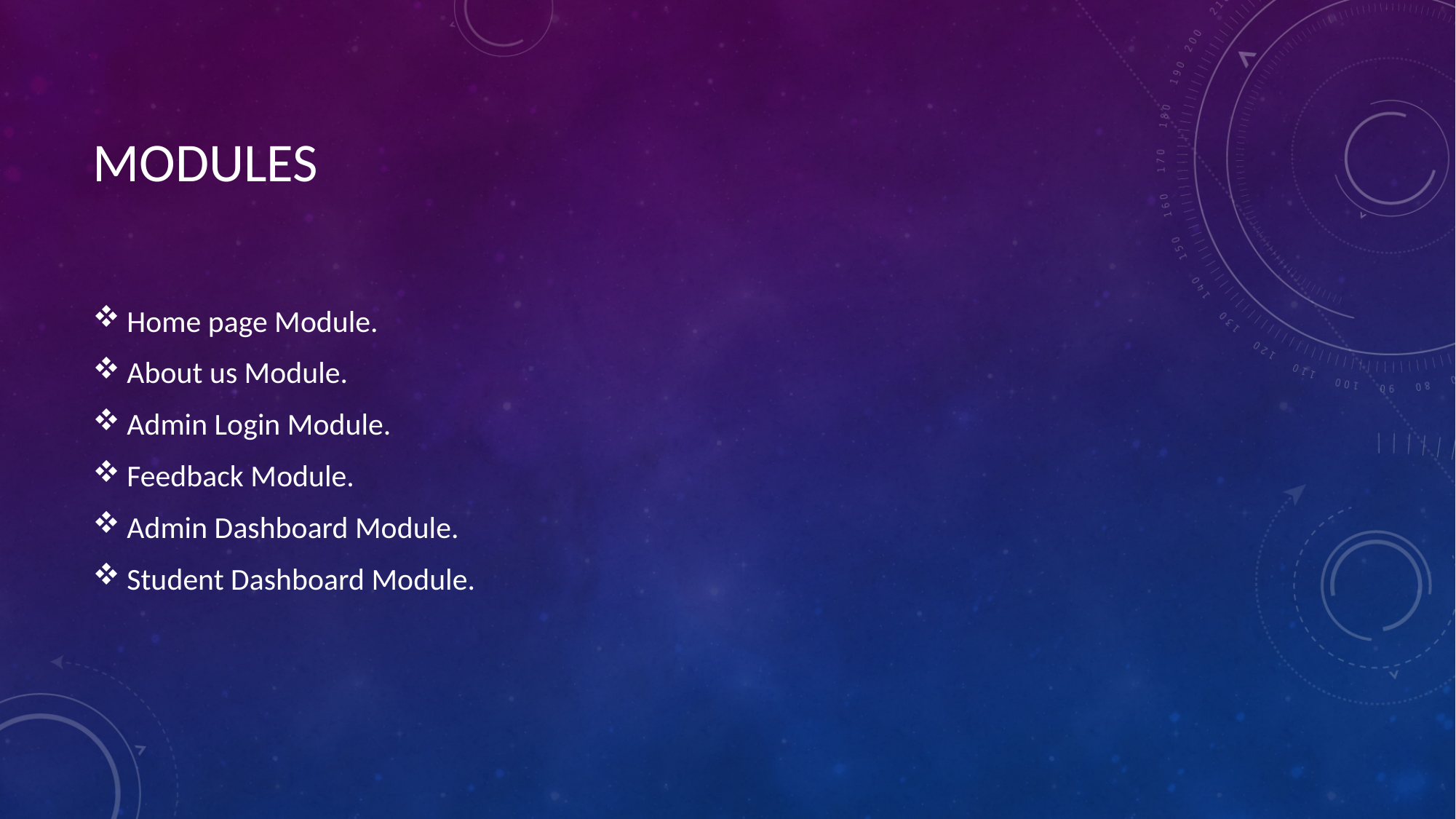

# MODULES
Home page Module.
About us Module.
Admin Login Module.
Feedback Module.
Admin Dashboard Module.
Student Dashboard Module.